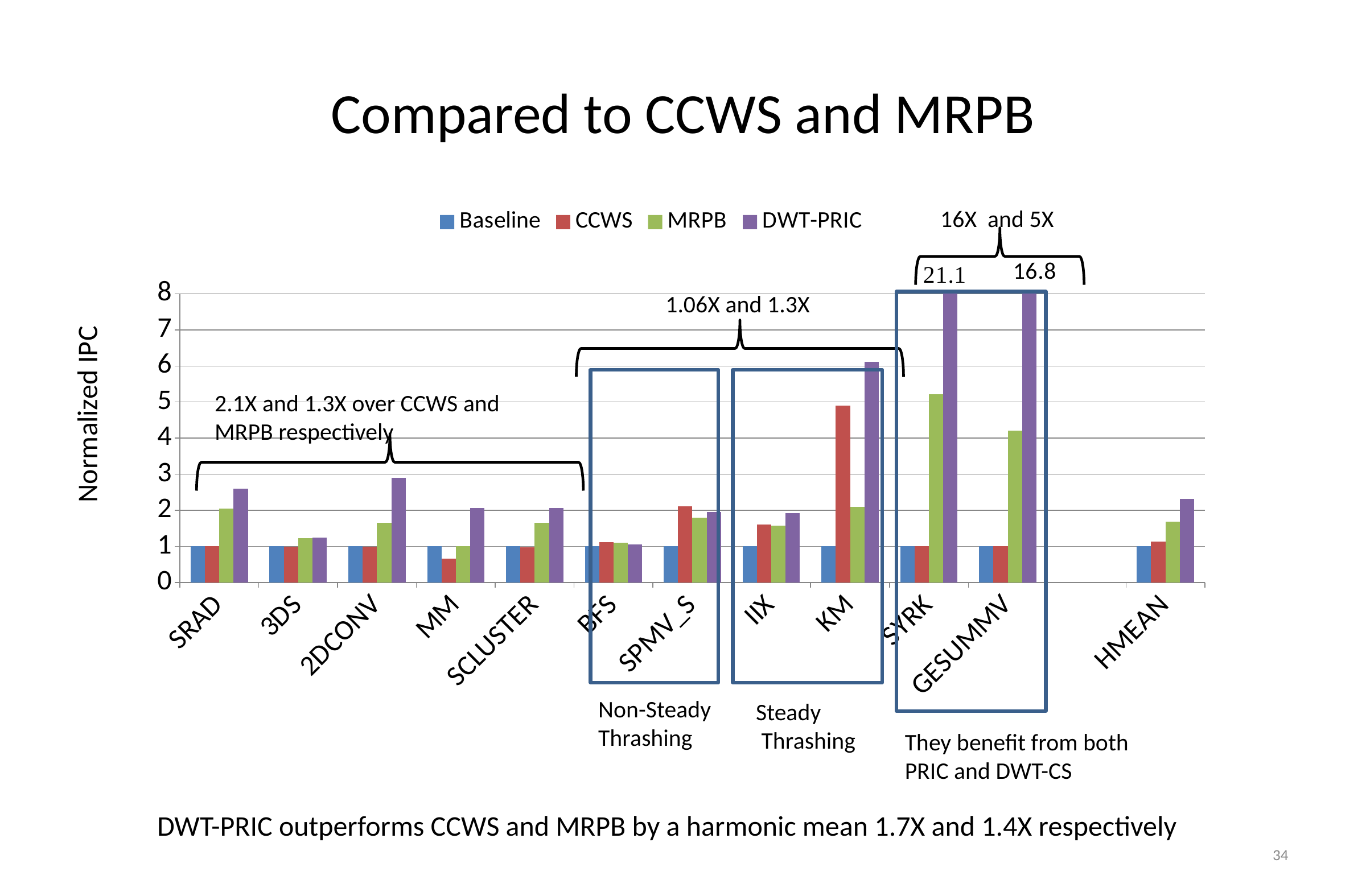

# Compared to CCWS and MRPB

### Chart

| Category | Baseline | CCWS | MRPB | DWT-PRIC |
|---|---|---|---|---|
| SRAD | 1.0 | 1.0006063088135373 | 2.0500609659614475 | 2.601641271939214 |
| 3DS | 1.0 | 0.9985715430278834 | 1.2329596288522002 | 1.2473838208294012 |
| 2DCONV | 1.0 | 0.9987751957724003 | 1.6560326229524198 | 2.899692542360842 |
| MM | 1.0 | 0.6610756351619782 | 1.0000080453089157 | 2.0688136294486767 |
| SCLUSTER | 1.0 | 0.9804045541458714 | 1.6483166649251746 | 2.0612450581003894 |
| BFS | 1.0 | 1.1180143333333334 | 1.1084913333333333 | 1.06 |
| SPMV_S | 1.0 | 2.110572811700621 | 1.796410547175425 | 1.9459823090986323 |
| IIX | 1.0 | 1.6006852774031055 | 1.5719914169857594 | 1.919221647606323 |
| KM | 1.0 | 4.9058829702194116 | 2.0984126690184968 | 6.12 |
| SYRK | 1.0 | 1.0026404892988334 | 5.215205865358996 | 21.120091369312245 |
| GESUMMV | 1.0 | 1.0 | 4.21164975401509 | 16.877646763386487 |
|  | None | None | None | None |
| HMEAN | 1.0 | 1.1306510548626325 | 1.6896993060576835 | 2.3168897447905734 |
16X  and 5X

1.06X and 1.3X

2.1X and 1.3X over CCWS and
MRPB respectively
Non-Steady
Thrashing
Steady
 Thrashing
They benefit from both PRIC and DWT-CS
 DWT-PRIC outperforms CCWS and MRPB by a harmonic mean 1.7X and 1.4X respectively
34